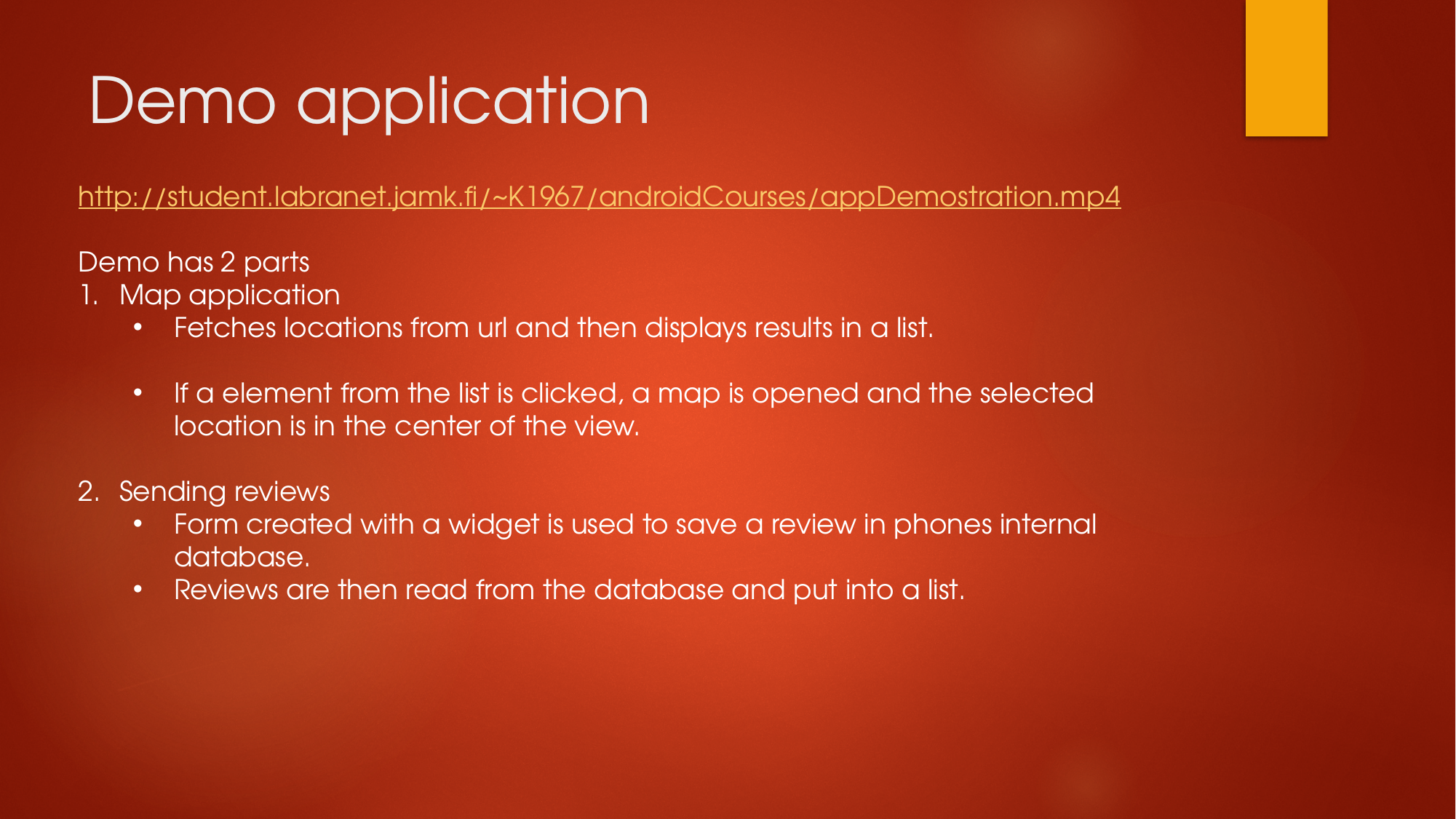

# Demo application
http://student.labranet.jamk.fi/~K1967/androidCourses/appDemostration.mp4

Demo has 2 parts
Map application
Fetches locations from url and then displays results in a list.

If a element from the list is clicked, a map is opened and the selected location is in the center of the view.

Sending reviews
Form created with a widget is used to save a review in phones internal database.
Reviews are then read from the database and put into a list.